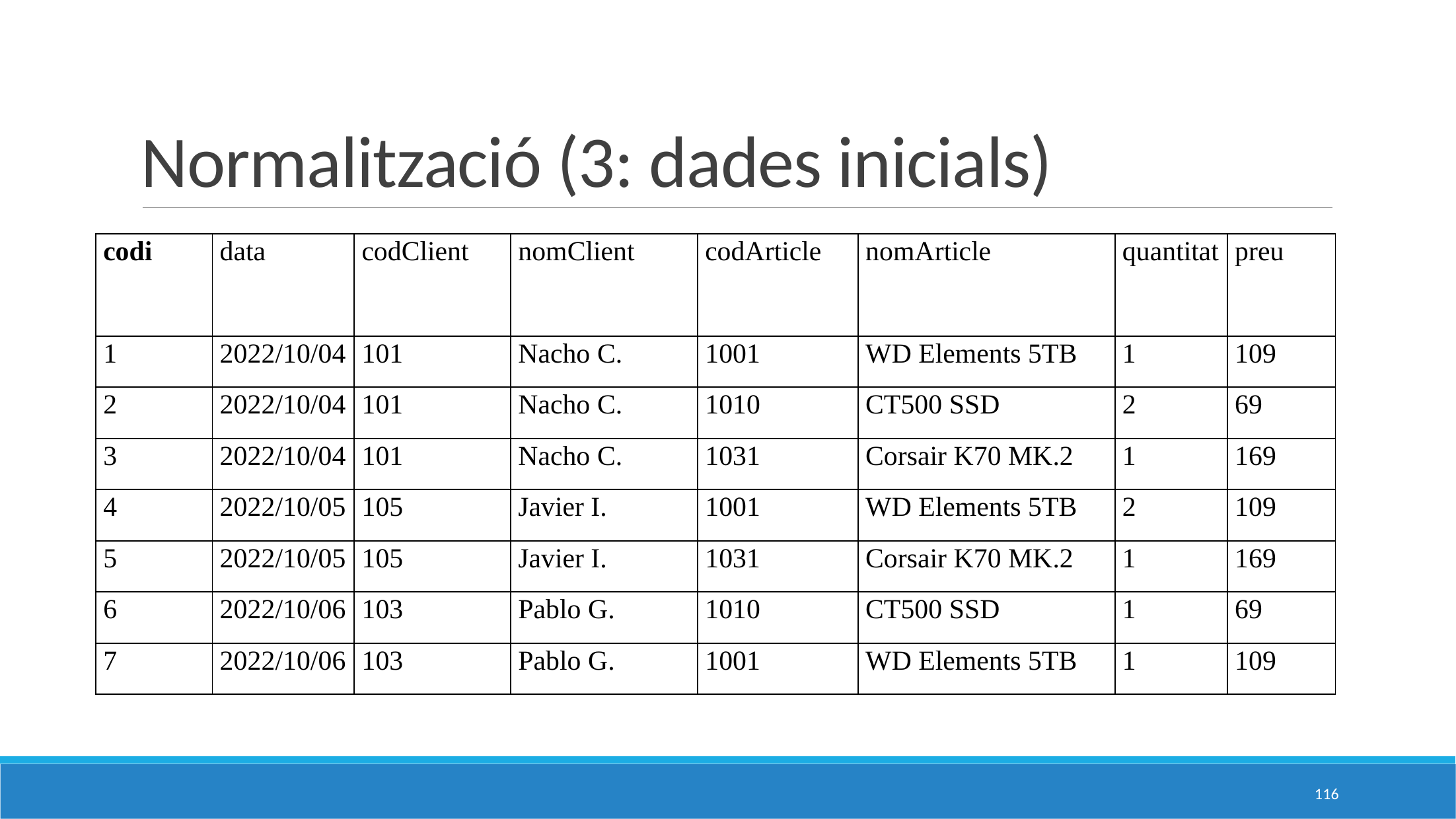

# Normalització (3: dades inicials)
| codi | data | codClient | nomClient | codArticle | nomArticle | quantitat | preu |
| --- | --- | --- | --- | --- | --- | --- | --- |
| 1 | 2022/10/04 | 101 | Nacho C. | 1001 | WD Elements 5TB | 1 | 109 |
| 2 | 2022/10/04 | 101 | Nacho C. | 1010 | CT500 SSD | 2 | 69 |
| 3 | 2022/10/04 | 101 | Nacho C. | 1031 | Corsair K70 MK.2 | 1 | 169 |
| 4 | 2022/10/05 | 105 | Javier I. | 1001 | WD Elements 5TB | 2 | 109 |
| 5 | 2022/10/05 | 105 | Javier I. | 1031 | Corsair K70 MK.2 | 1 | 169 |
| 6 | 2022/10/06 | 103 | Pablo G. | 1010 | CT500 SSD | 1 | 69 |
| 7 | 2022/10/06 | 103 | Pablo G. | 1001 | WD Elements 5TB | 1 | 109 |
116